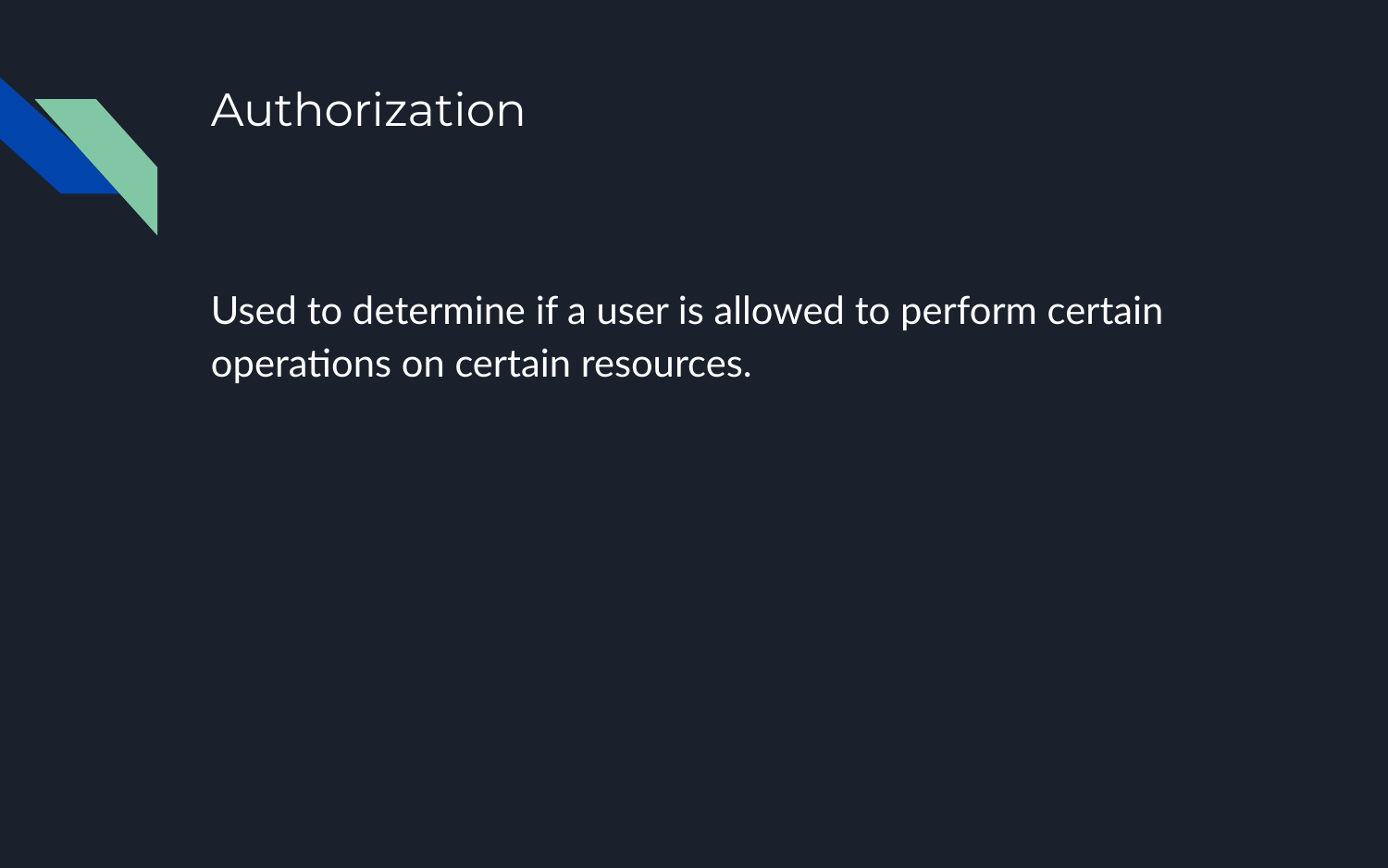

# Authorization
Used to determine if a user is allowed to perform certain operations on certain resources.